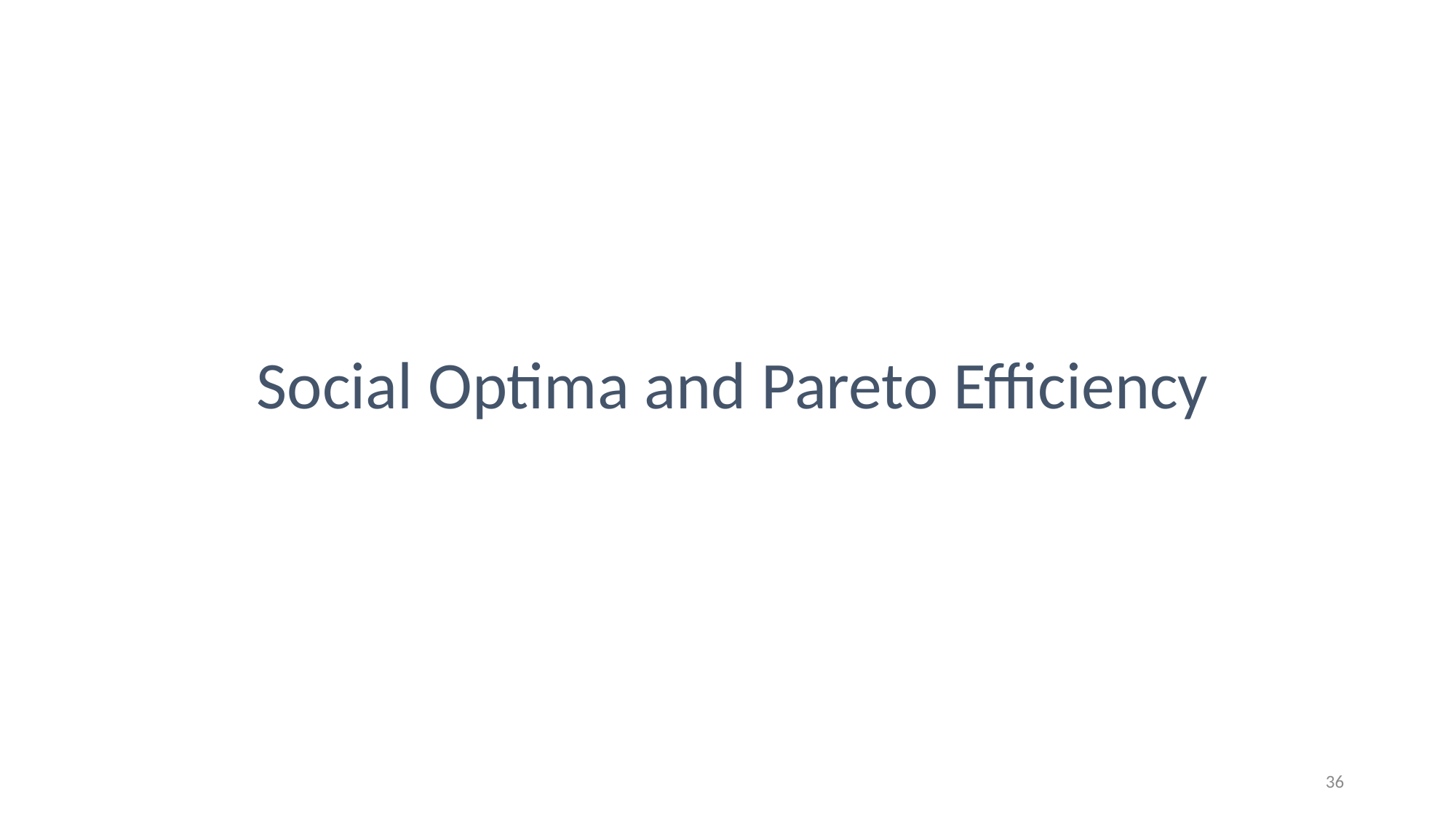

# Social Optima and Pareto Efficiency
36